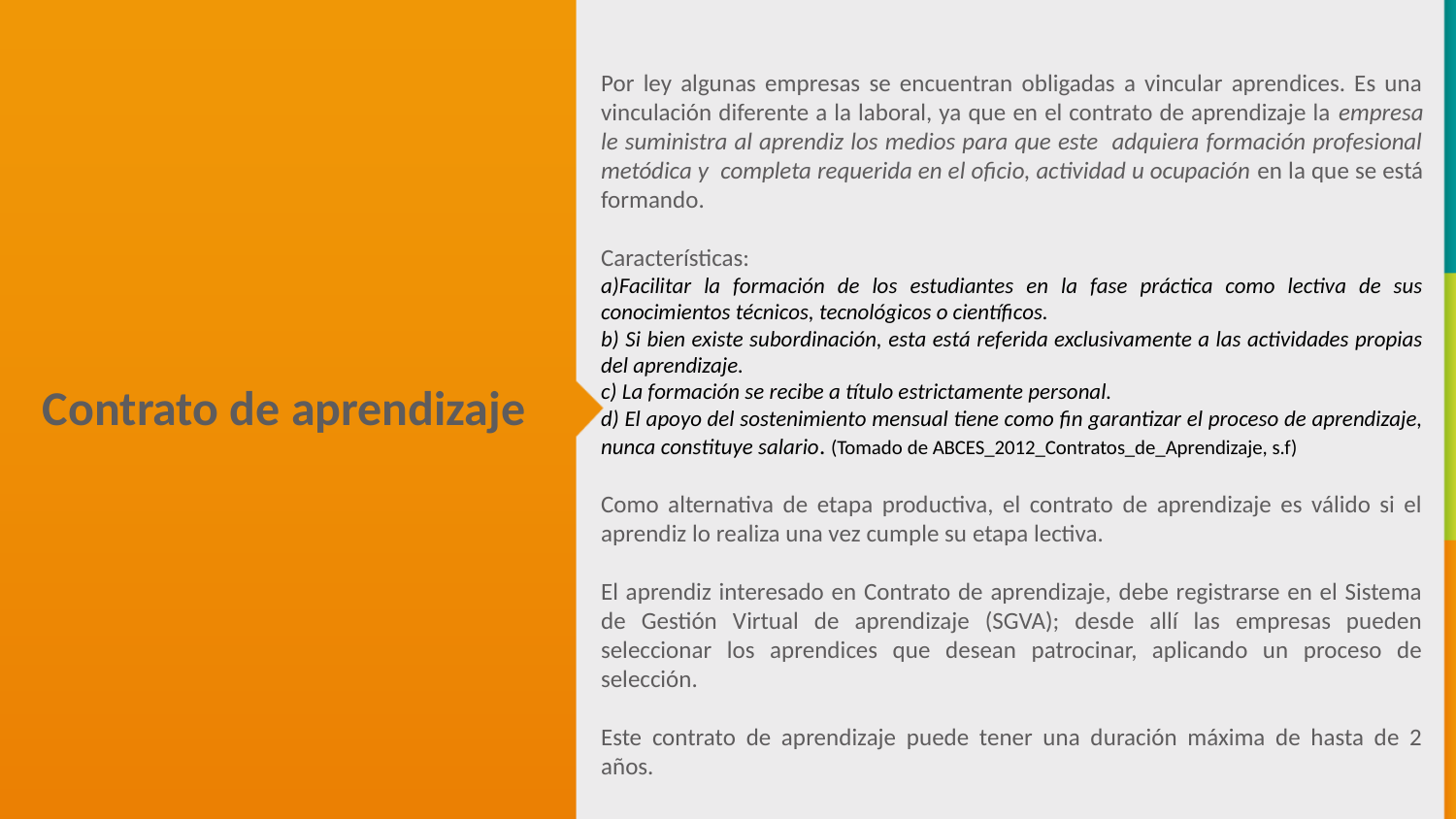

Por ley algunas empresas se encuentran obligadas a vincular aprendices. Es una vinculación diferente a la laboral, ya que en el contrato de aprendizaje la empresa le suministra al aprendiz los medios para que este  adquiera formación profesional metódica y  completa requerida en el oficio, actividad u ocupación en la que se está formando.

Características:
a)Facilitar la formación de los estudiantes en la fase práctica como lectiva de sus conocimientos técnicos, tecnológicos o científicos.
b) Si bien existe subordinación, esta está referida exclusivamente a las actividades propias del aprendizaje.
c) La formación se recibe a título estrictamente personal.
d) El apoyo del sostenimiento mensual tiene como fin garantizar el proceso de aprendizaje, nunca constituye salario. (Tomado de ABCES_2012_Contratos_de_Aprendizaje, s.f)

Como alternativa de etapa productiva, el contrato de aprendizaje es válido si el aprendiz lo realiza una vez cumple su etapa lectiva.

El aprendiz interesado en Contrato de aprendizaje, debe registrarse en el Sistema de Gestión Virtual de aprendizaje (SGVA); desde allí las empresas pueden seleccionar los aprendices que desean patrocinar, aplicando un proceso de selección.

Este contrato de aprendizaje puede tener una duración máxima de hasta de 2 años.
Contrato de aprendizaje